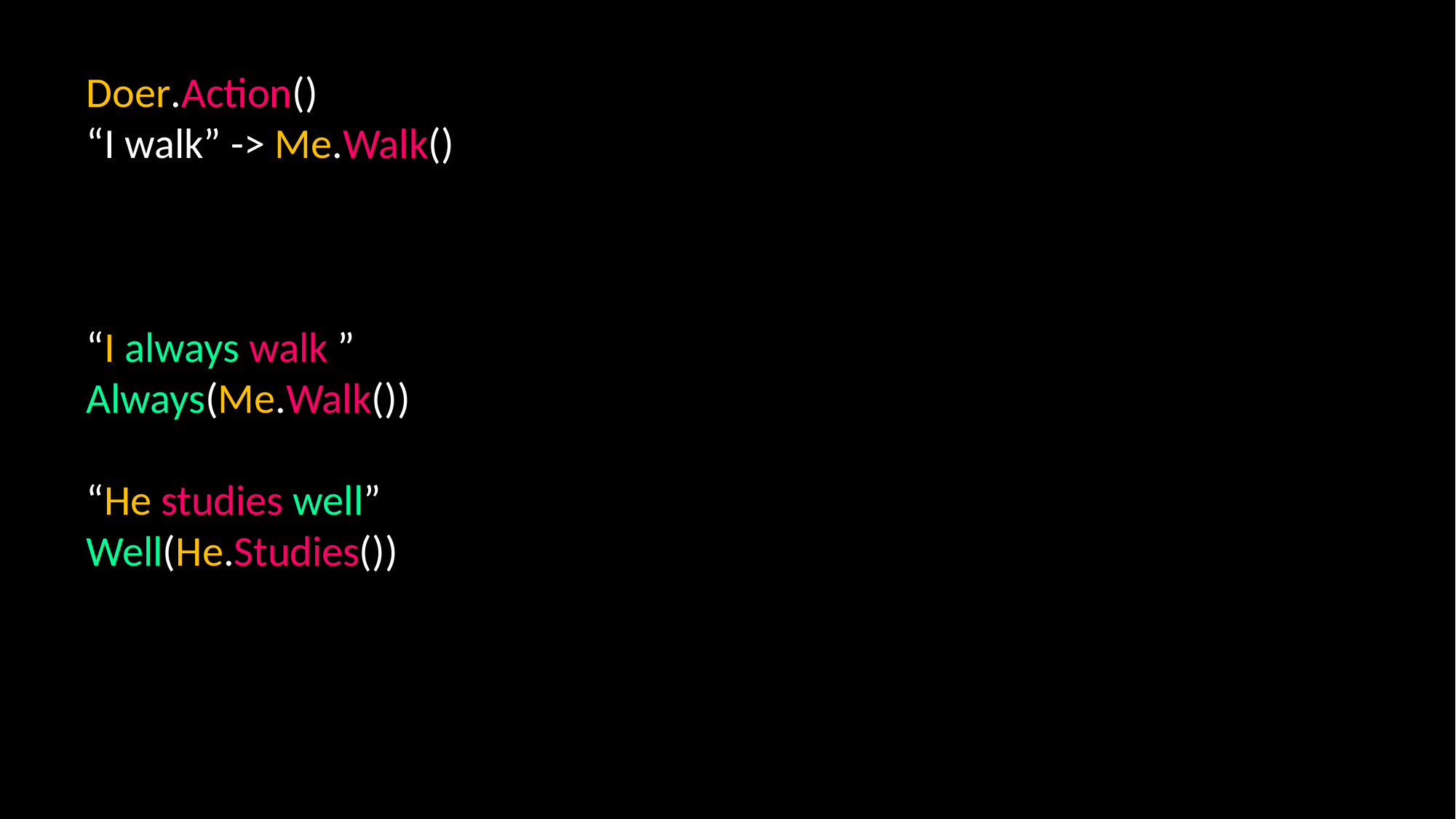

Doer.Action()
“I walk” -> Me.Walk()

“I always walk ”
Always(Me.Walk())

“He studies well”
Well(He.Studies())